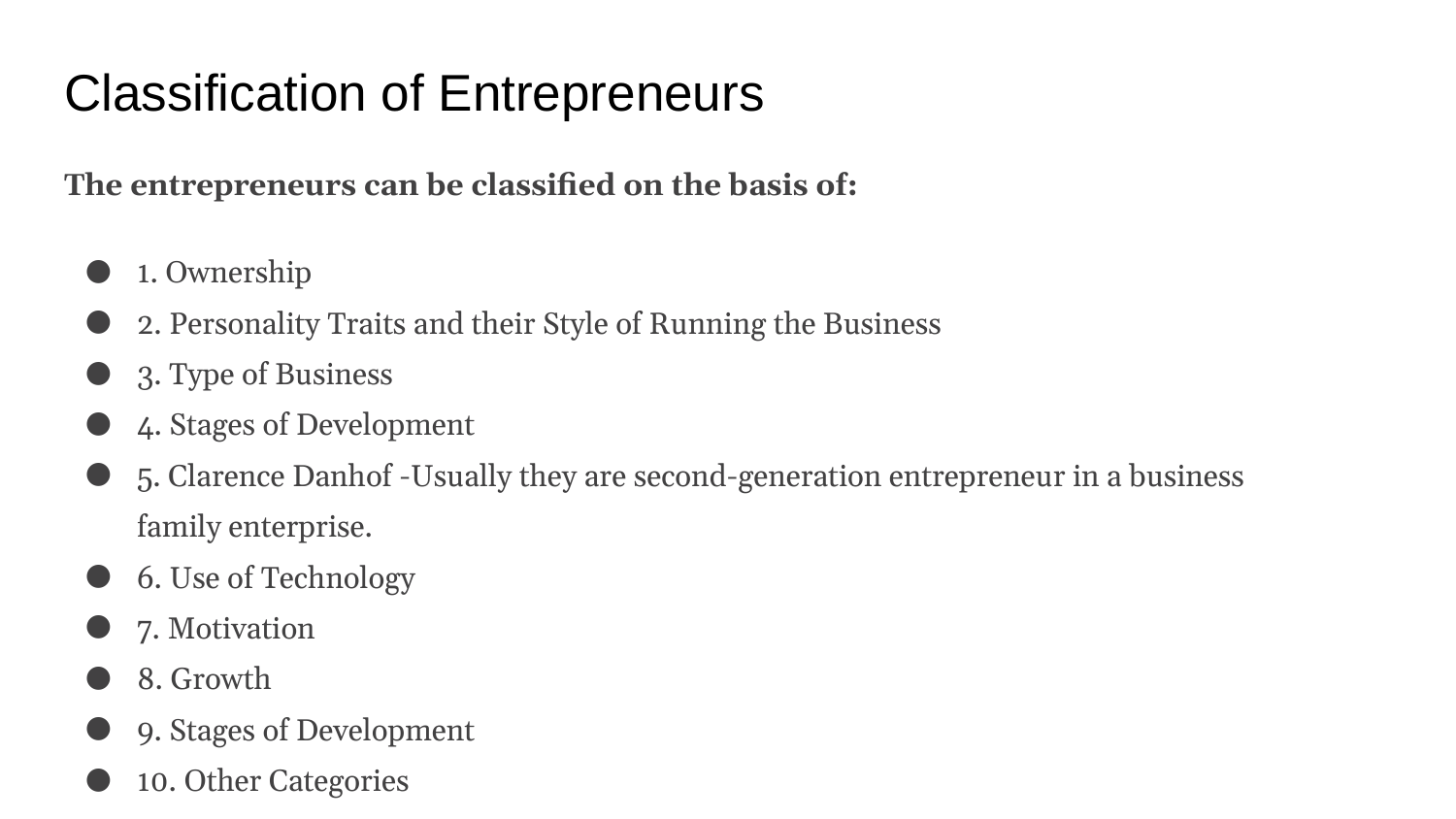

# Classification of Entrepreneurs
The entrepreneurs can be classified on the basis of:
1. Ownership
2. Personality Traits and their Style of Running the Business
3. Type of Business
4. Stages of Development
5. Clarence Danhof -Usually they are second-generation entrepreneur in a business family enterprise.
6. Use of Technology
7. Motivation
8. Growth
9. Stages of Development
10. Other Categories